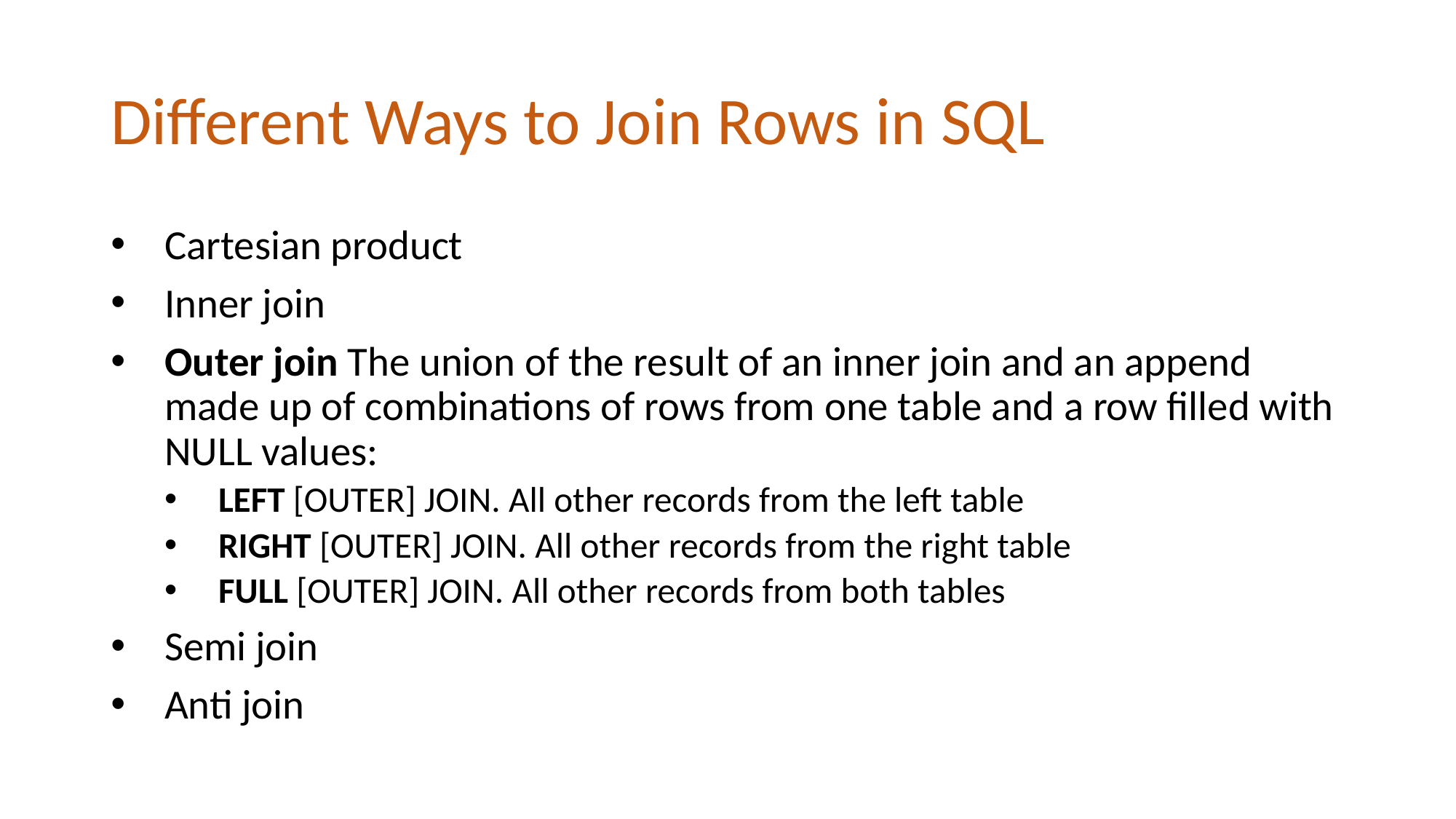

# Different Ways to Join Rows in SQL
Cartesian product
Inner join
Outer join The union of the result of an inner join and an append made up of combinations of rows from one table and a row filled with NULL values:
LEFT [OUTER] JOIN. All other records from the left table
RIGHT [OUTER] JOIN. All other records from the right table
FULL [OUTER] JOIN. All other records from both tables
Semi join
Anti join